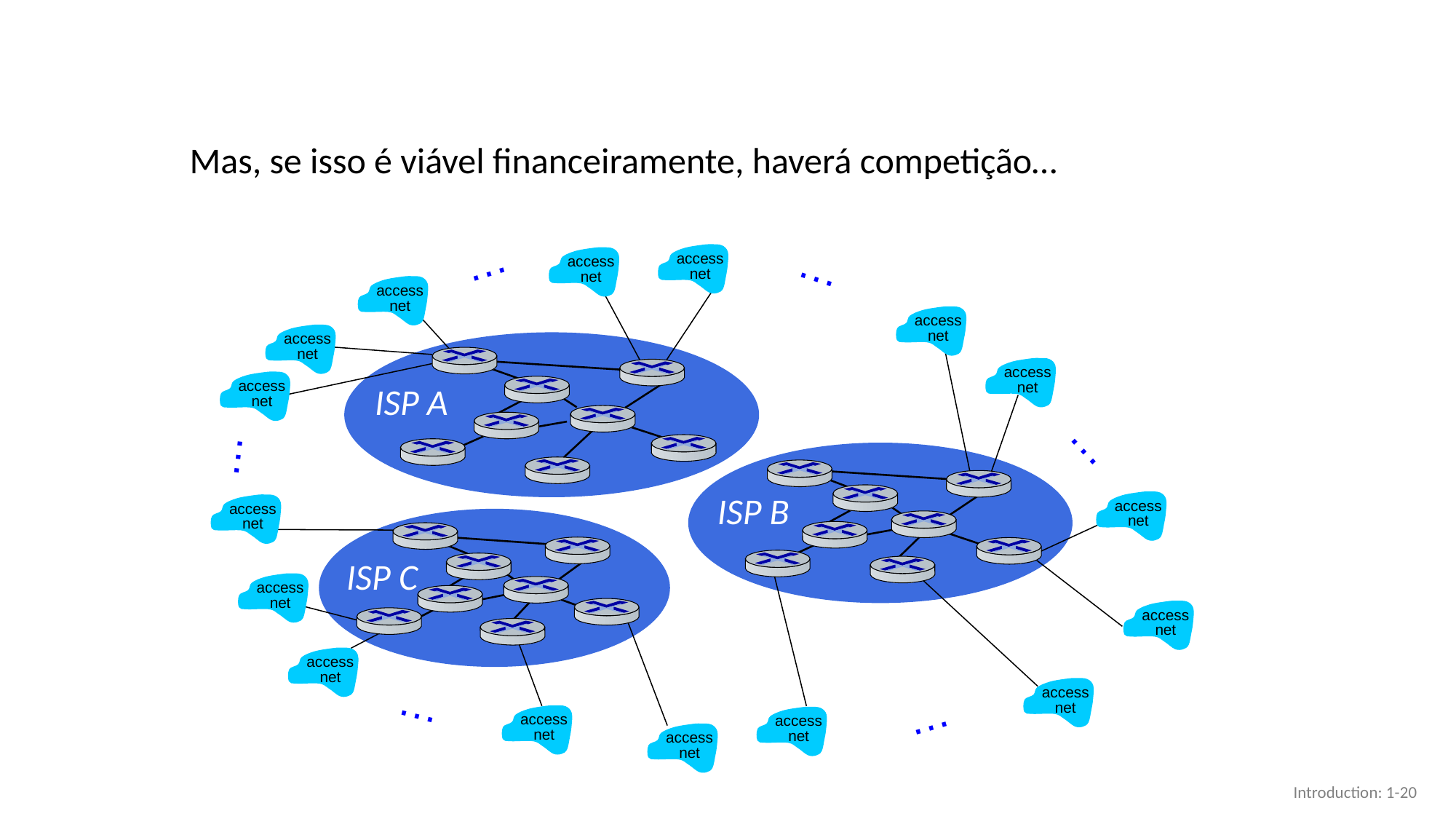

#
Mas, se isso é viável financeiramente, haverá competição…
…
…

access
net

access
net

access
net

access
net

access
net

access
net

access
net
…
…

access
net

access
net

access
net

access
net

access
net

access
net
…

access
net

access
net
…

access
net

ISP A

ISP B

ISP C

Introduction: 1-20